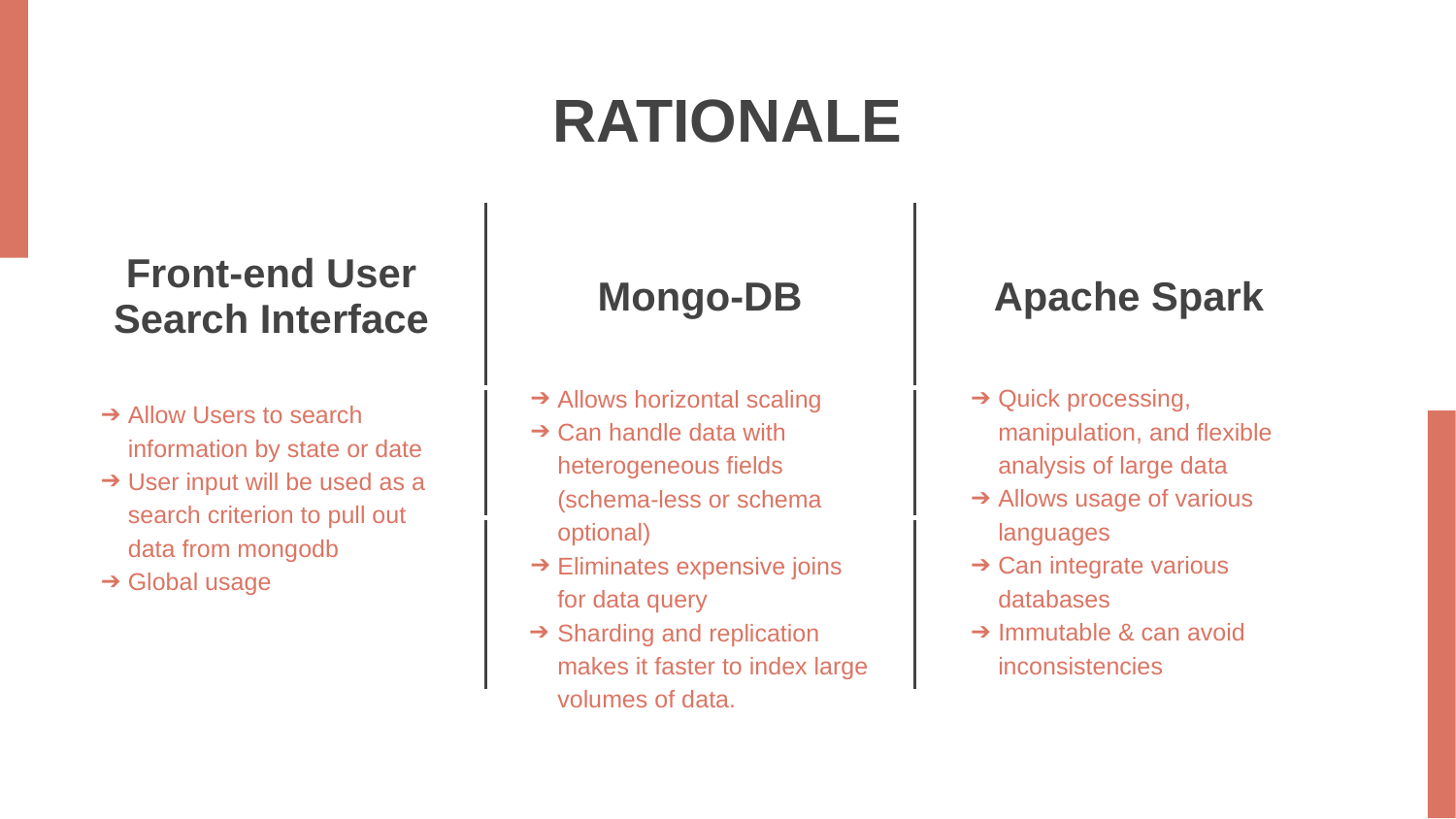

# RATIONALE
| Front-end User Search Interface | Mongo-DB | Apache Spark |
| --- | --- | --- |
|  |  |  |
|  |  |  |
Quick processing, manipulation, and flexible analysis of large data
Allows usage of various languages
Can integrate various databases
Immutable & can avoid inconsistencies

Allows horizontal scaling
Can handle data with heterogeneous fields (schema-less or schema optional)
Eliminates expensive joins for data query
Sharding and replication makes it faster to index large volumes of data.
Allow Users to search information by state or date
User input will be used as a search criterion to pull out data from mongodb
Global usage